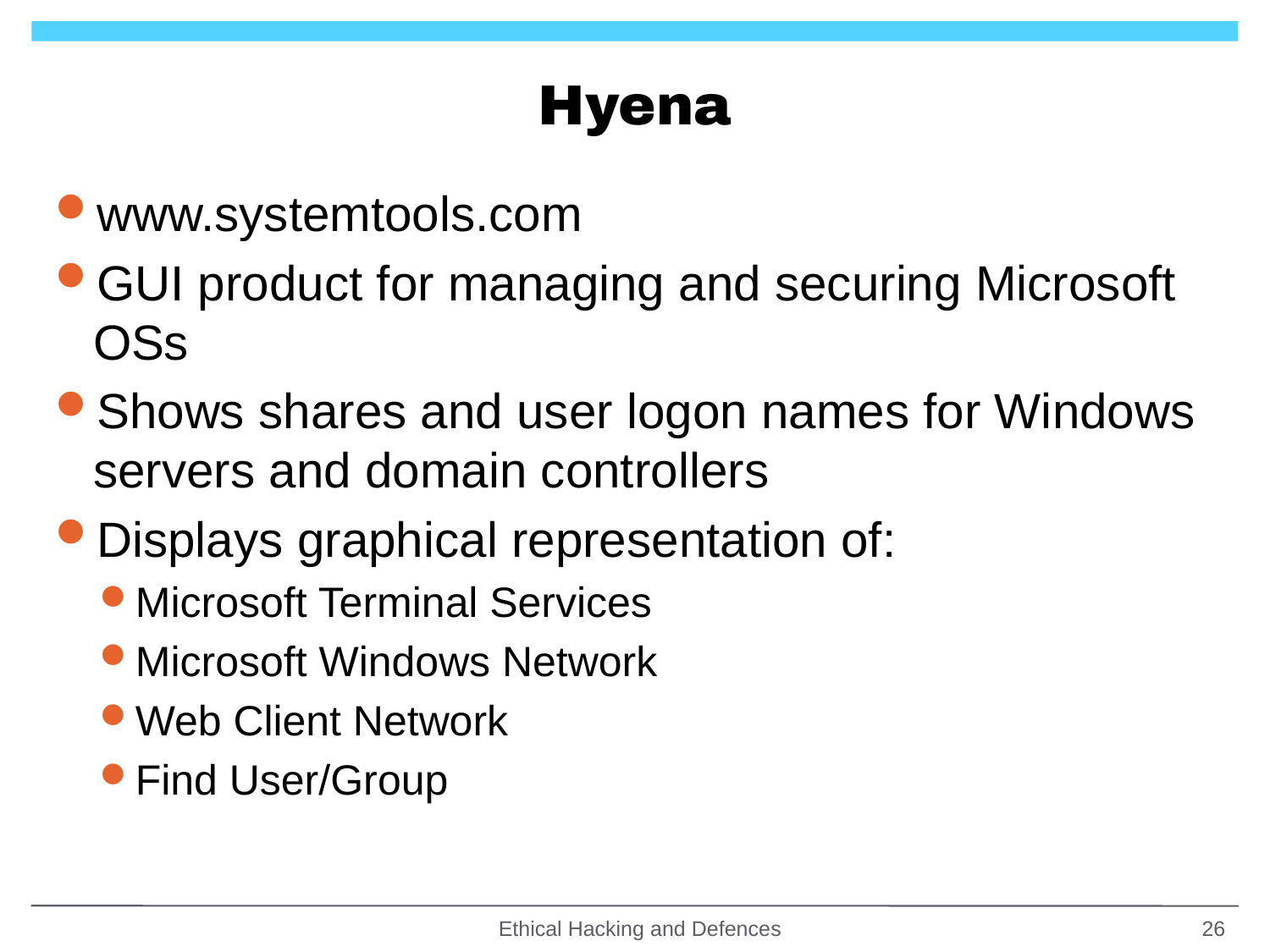

# Hyena
www.systemtools.com
GUI product for managing and securing Microsoft OSs
Shows shares and user logon names for Windows servers and domain controllers
Displays graphical representation of:
Microsoft Terminal Services
Microsoft Windows Network
Web Client Network
Find User/Group
Ethical Hacking and Defences
26